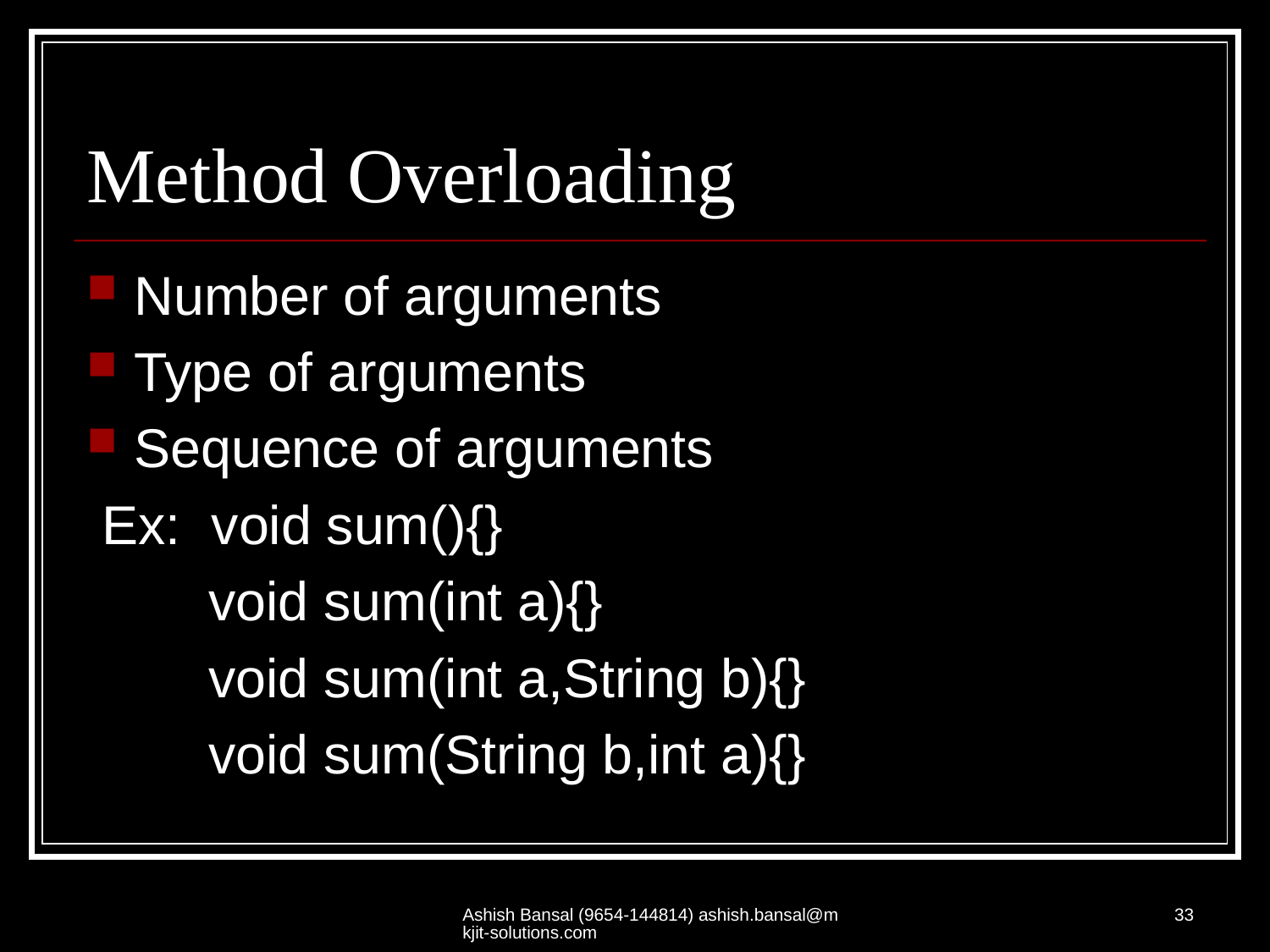

# Method Overloading
Number of arguments
Type of arguments
Sequence of arguments
 Ex:  void sum(){}
        void sum(int a){}
        void sum(int a,String b){}
        void sum(String b,int a){}

Ashish Bansal (9654-144814) ashish.bansal@mkjit-solutions.com
33